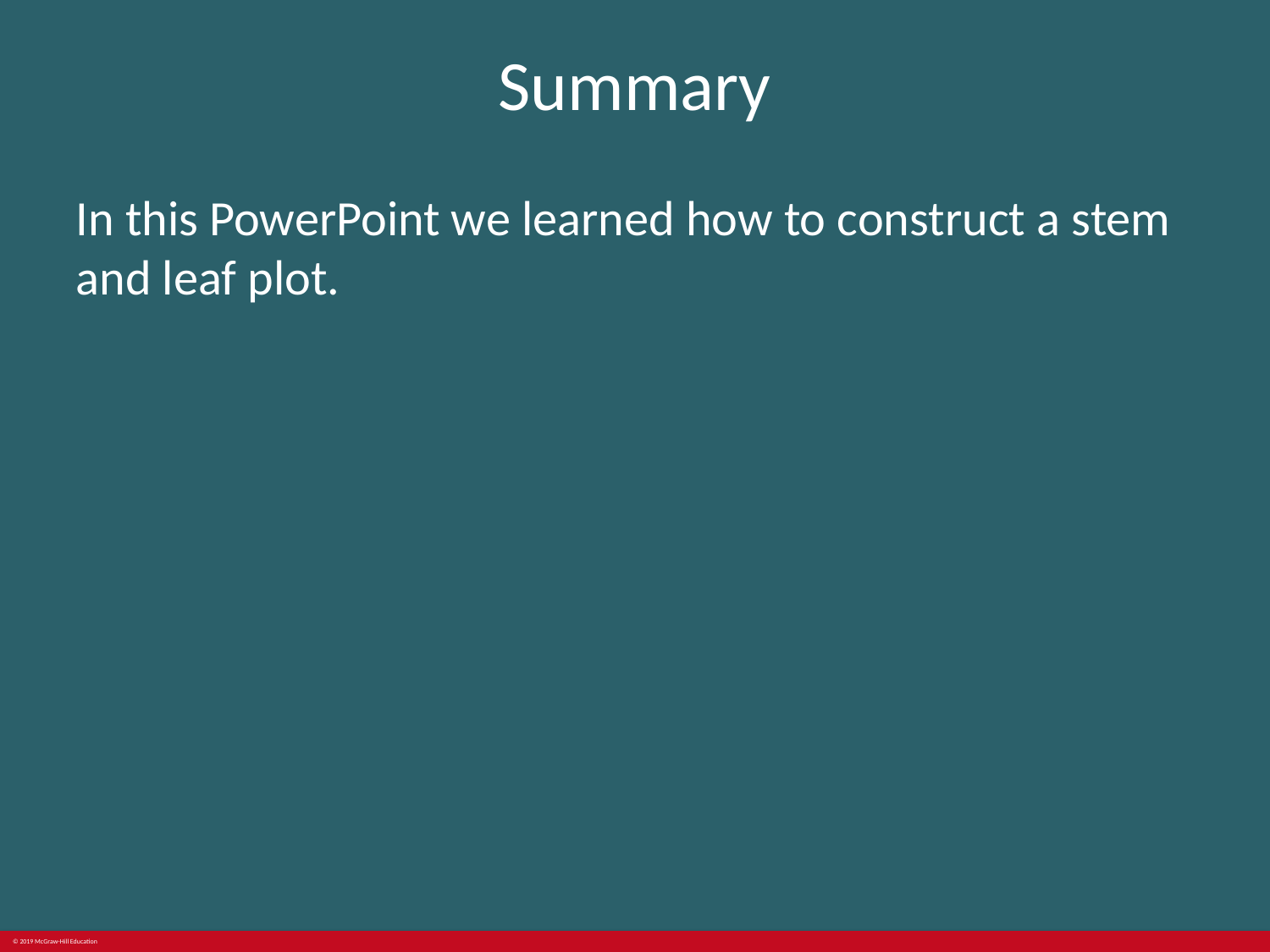

# Summary
In this PowerPoint we learned how to construct a stem and leaf plot.